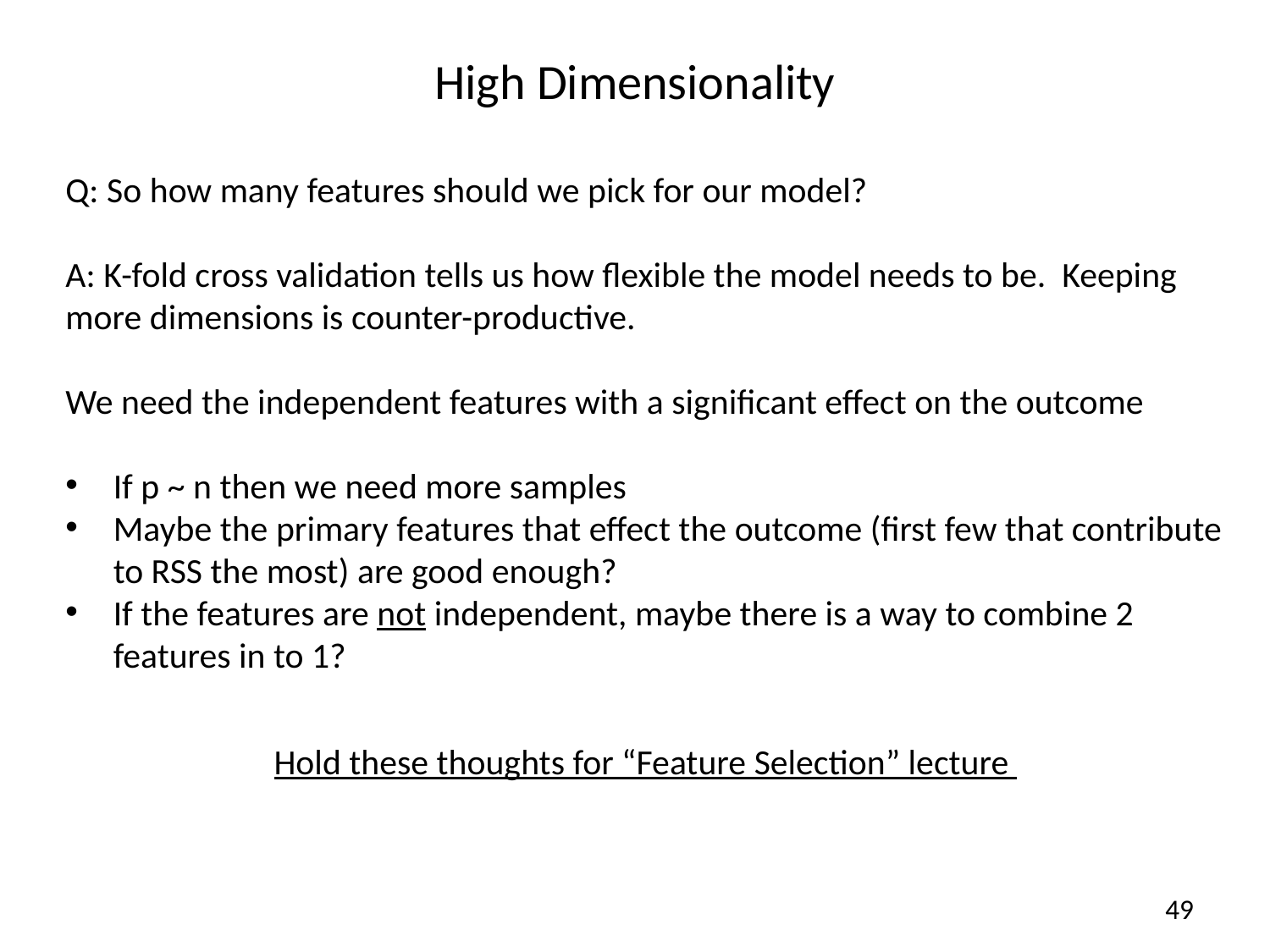

# High Dimensionality

Q: So how many features should we pick for our model?

A: K-fold cross validation tells us how flexible the model needs to be.  Keeping more dimensions is counter-productive.

We need the independent features with a significant effect on the outcome

If p ~ n then we need more samples
Maybe the primary features that effect the outcome (first few that contribute to RSS the most) are good enough?
If the features are not independent, maybe there is a way to combine 2 features in to 1?

Hold these thoughts for “Feature Selection” lecture
49